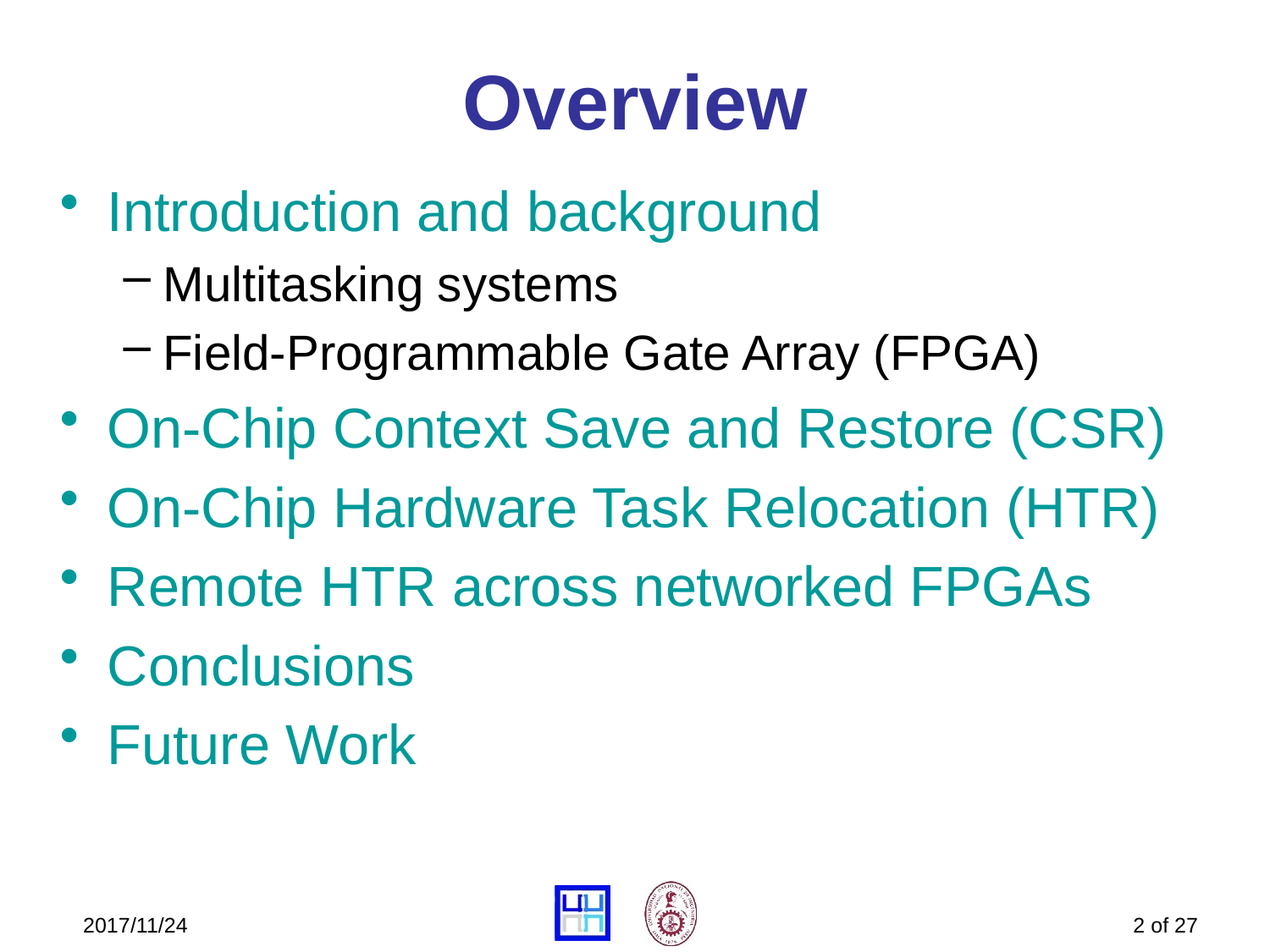

# Overview
Introduction and background
Multitasking systems
Field-Programmable Gate Array (FPGA)
On-Chip Context Save and Restore (CSR)
On-Chip Hardware Task Relocation (HTR)
Remote HTR across networked FPGAs
Conclusions
Future Work